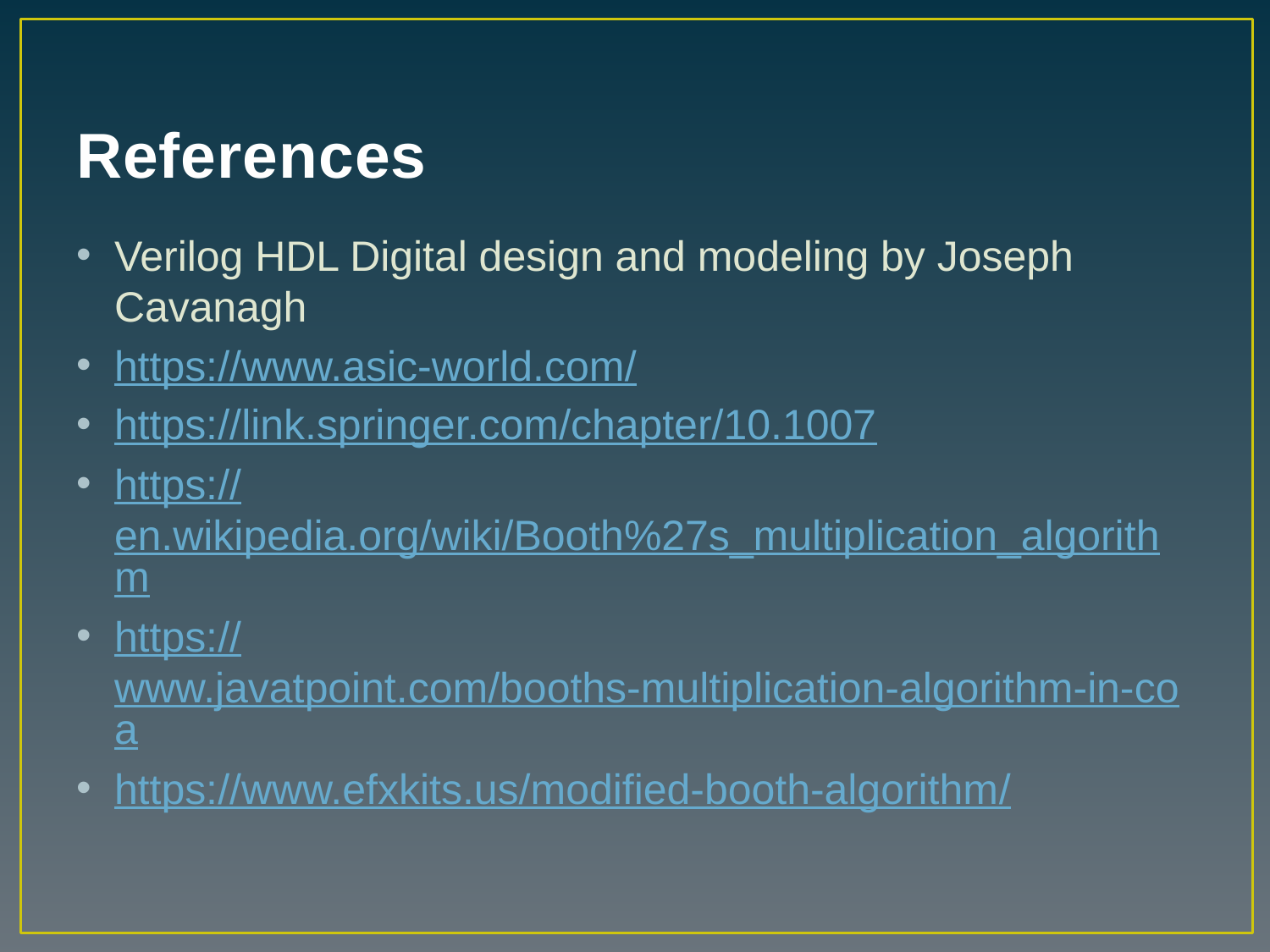

# References
Verilog HDL Digital design and modeling by Joseph Cavanagh
https://www.asic-world.com/
https://link.springer.com/chapter/10.1007
https://en.wikipedia.org/wiki/Booth%27s_multiplication_algorithm
https://www.javatpoint.com/booths-multiplication-algorithm-in-coa
https://www.efxkits.us/modified-booth-algorithm/